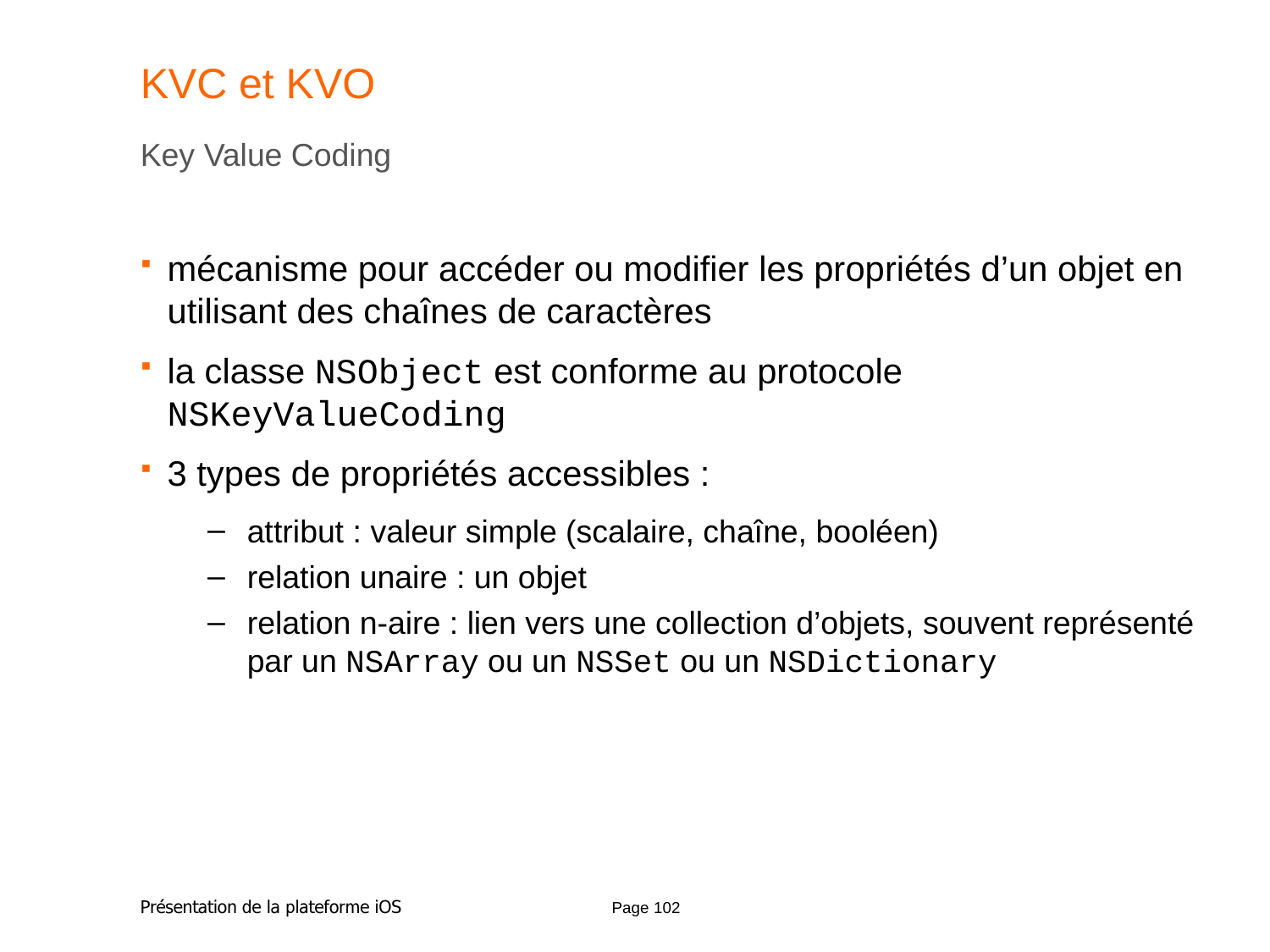

# KVC et KVO
Key Value Coding
mécanisme pour accéder ou modifier les propriétés d’un objet en utilisant des chaînes de caractères
la classe NSObject est conforme au protocole NSKeyValueCoding
3 types de propriétés accessibles :
attribut : valeur simple (scalaire, chaîne, booléen)
relation unaire : un objet
relation n-aire : lien vers une collection d’objets, souvent représenté par un NSArray ou un NSSet ou un NSDictionary
Présentation de la plateforme iOS